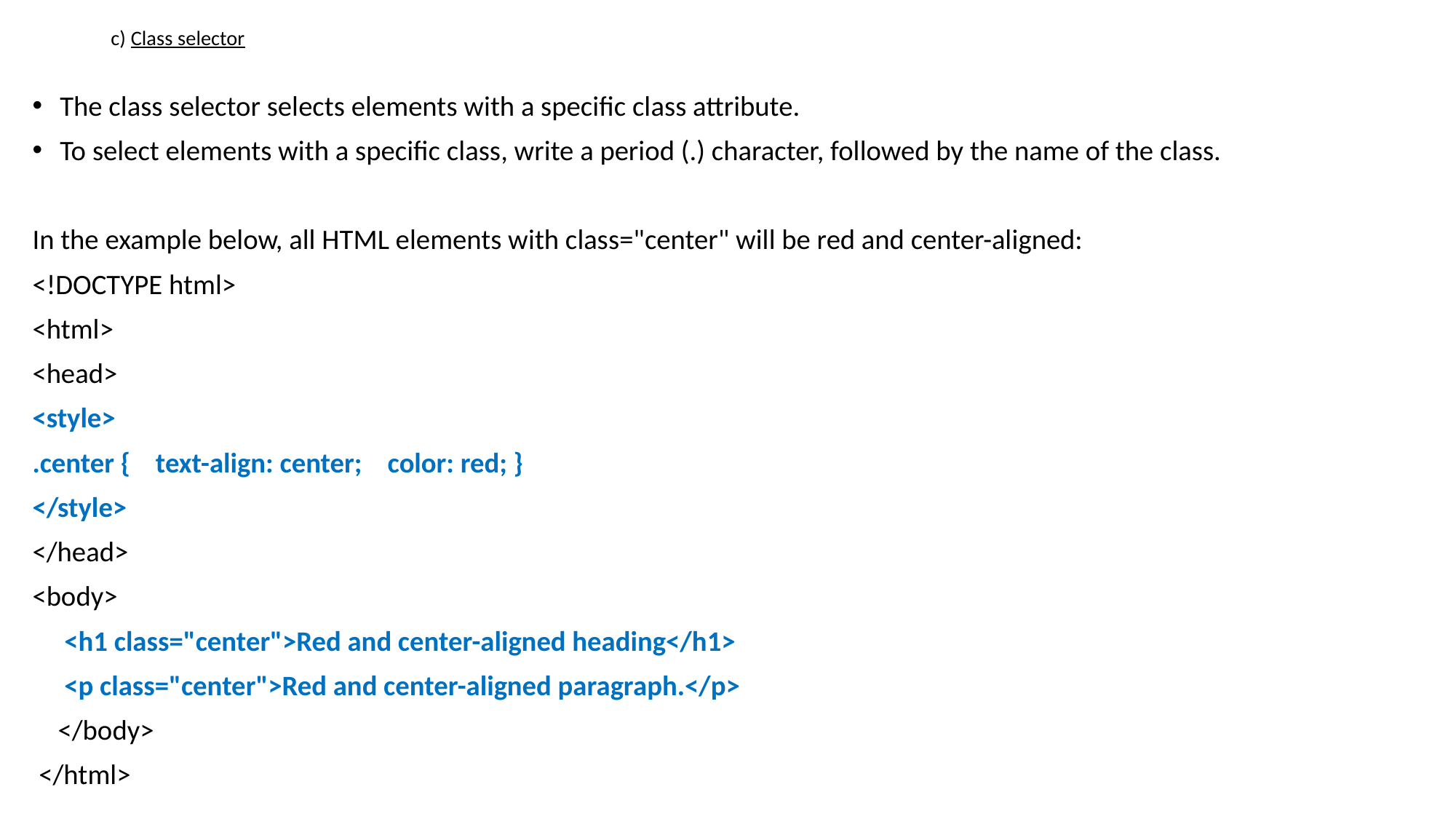

# c) Class selector
The class selector selects elements with a specific class attribute.
To select elements with a specific class, write a period (.) character, followed by the name of the class.

In the example below, all HTML elements with class="center" will be red and center-aligned:
<!DOCTYPE html>
<html>
<head>
<style>
.center {    text-align: center;    color: red; }
</style>
</head>
<body>
     <h1 class="center">Red and center-aligned heading</h1>
     <p class="center">Red and center-aligned paragraph.</p>
    </body>
 </html>